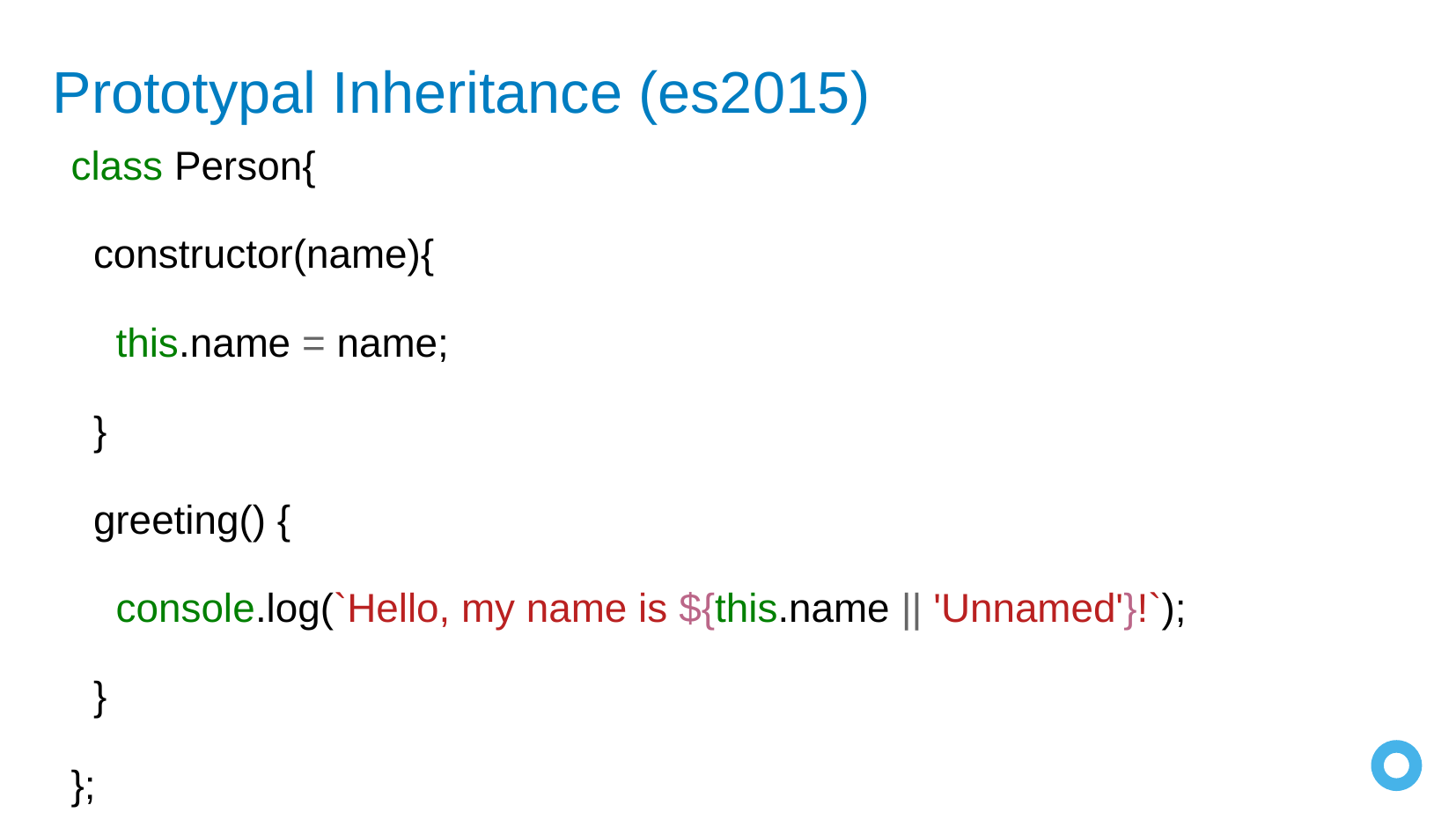

Prototypal Inheritance (es2015)
class Person{
  constructor(name){
    this.name = name;
  }
  greeting() {
    console.log(`Hello, my name is ${this.name || 'Unnamed'}!`);
  }
};
let bourbonPerson = new Person('Jim Beam');
bourbonPerson.greeting();